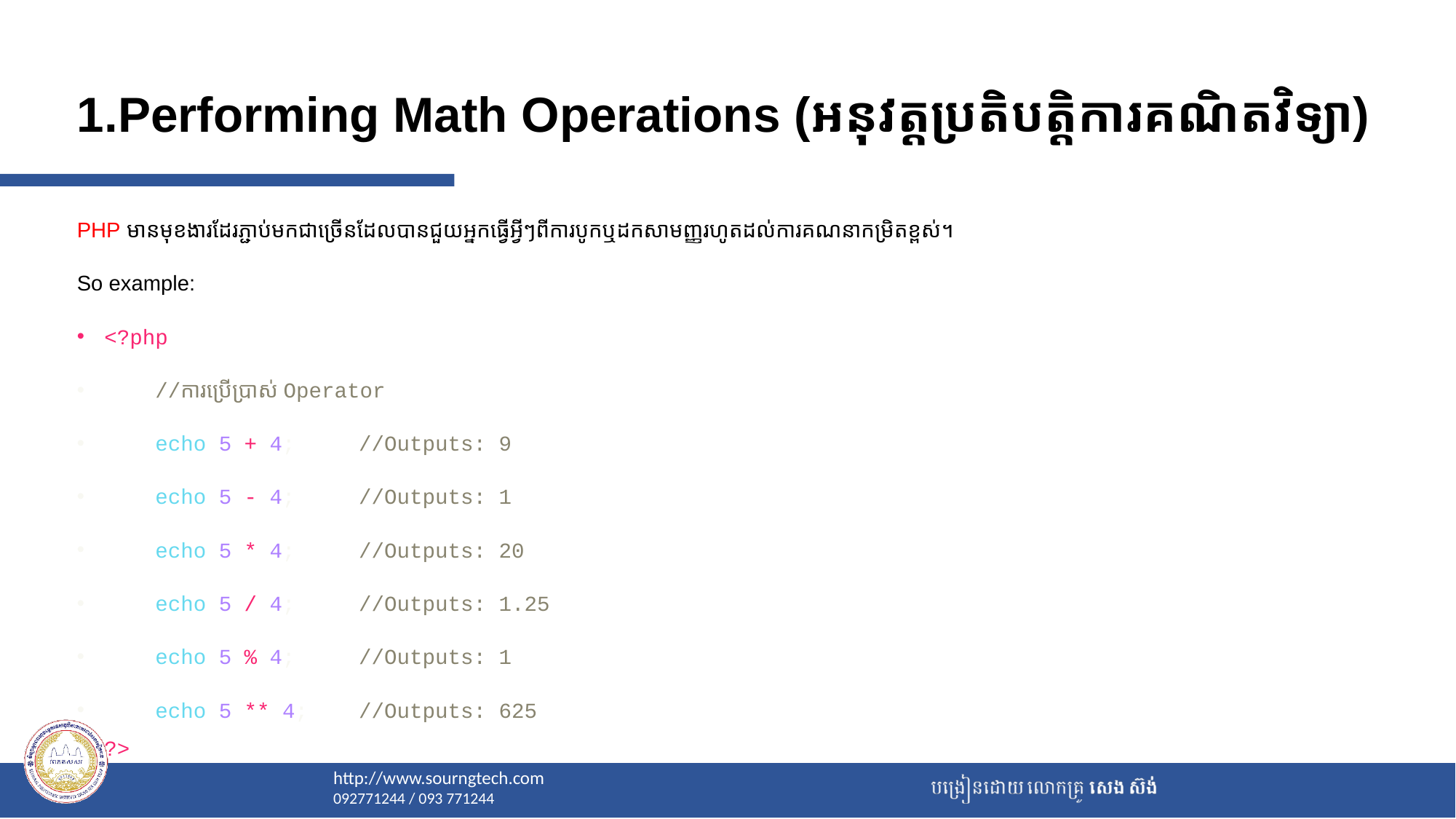

# 1.Performing Math Operations (អនុវត្តប្រតិបត្តិការគណិតវិទ្យា)
PHP មានមុខងារដែរភ្ជាប់មកជាច្រើនដែលបានជួយអ្នកធ្វើអ្វីៗពីការបូកឬដកសាមញ្ញរហូតដល់ការគណនាកម្រិតខ្ពស់។
So example:
<?php
    //ការប្រើប្រាស់​ Operator
    echo 5 + 4;     //Outputs: 9
    echo 5 - 4;     //Outputs: 1
    echo 5 * 4;     //Outputs: 20
    echo 5 / 4;     //Outputs: 1.25
    echo 5 % 4;     //Outputs: 1
    echo 5 ** 4;    //Outputs: 625
?>